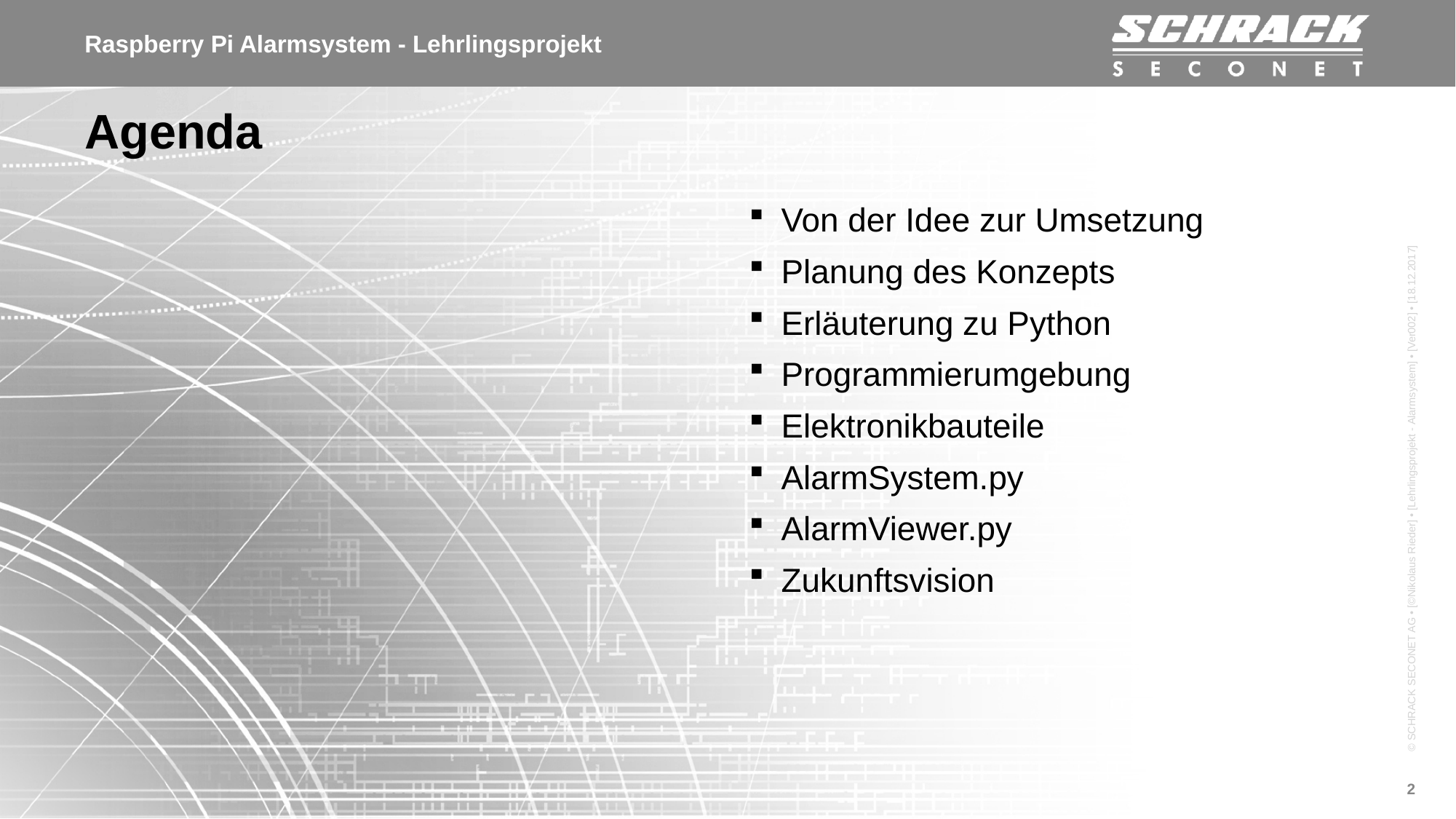

# Agenda
Von der Idee zur Umsetzung
Planung des Konzepts
Erläuterung zu Python
Programmierumgebung
Elektronikbauteile
AlarmSystem.py
AlarmViewer.py
Zukunftsvision
© SCHRACK SECONET AG • [©Nikolaus Rieder] • [Lehrlingsprojekt - Alarmsystem] • [Ver002] • [18.12.2017]
2